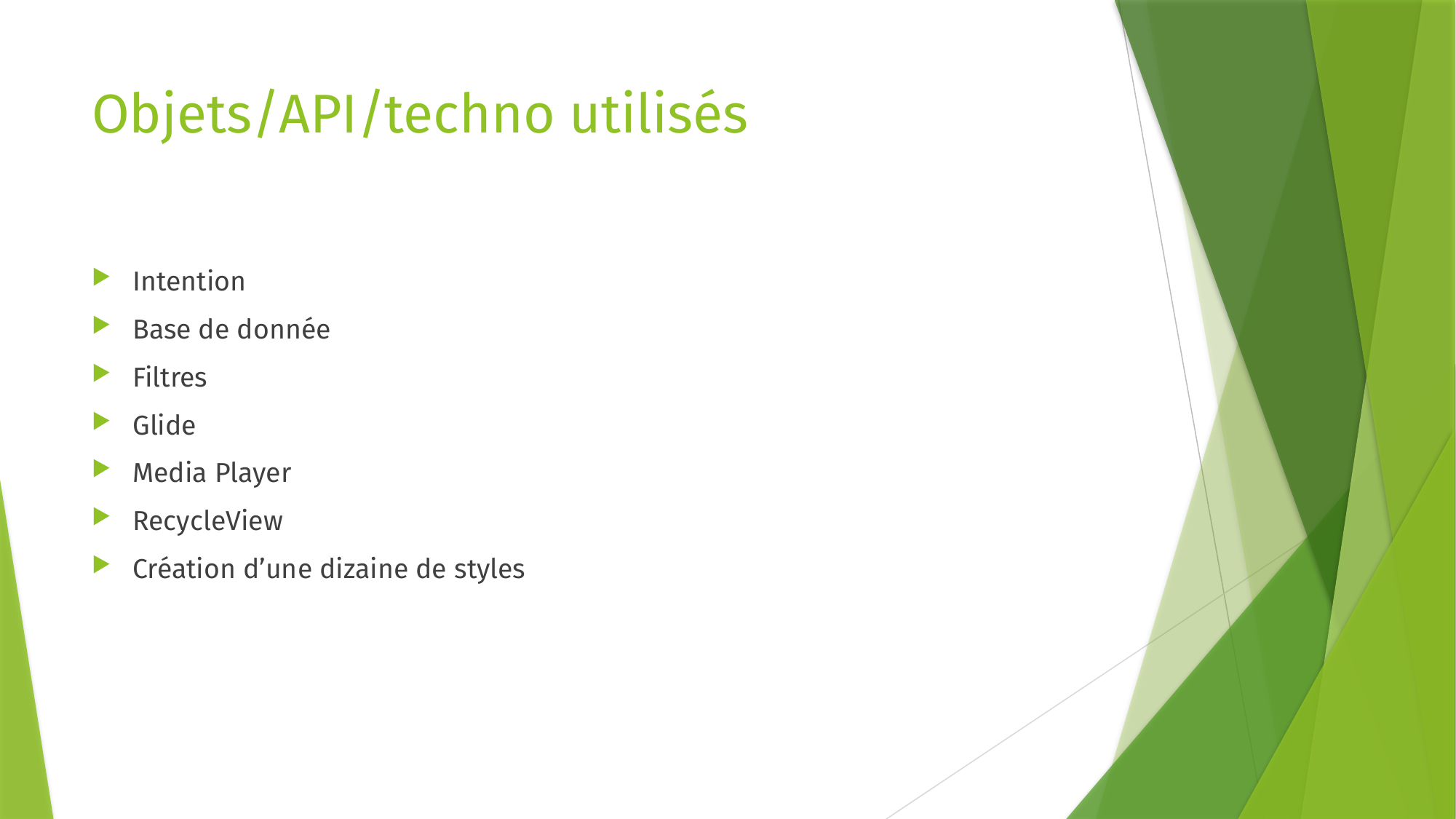

# Objets/API/techno utilisés
Intention
Base de donnée
Filtres
Glide
Media Player
RecycleView
Création d’une dizaine de styles